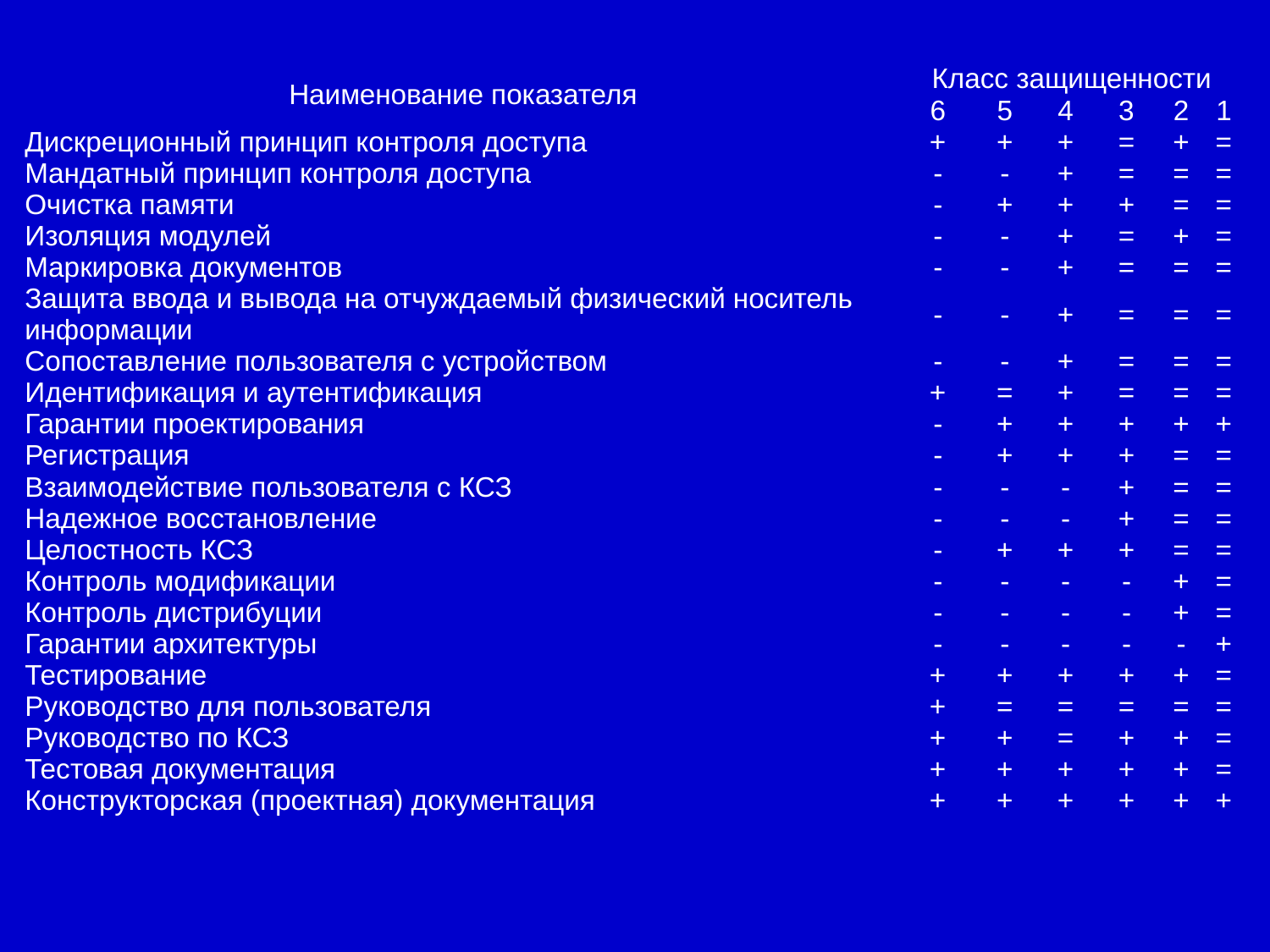

| Наименование показателя | Класс защищенности |  |  |  |  |  |
| --- | --- | --- | --- | --- | --- | --- |
|  | 6 | 5 | 4 | 3 | 2 | 1 |
| Дискреционный принцип контроля доступа | + | + | + | = | + | = |
| Мандатный принцип контроля доступа | - | - | + | = | = | = |
| Очистка памяти | - | + | + | + | = | = |
| Изоляция модулей | - | - | + | = | + | = |
| Маркировка документов | - | - | + | = | = | = |
| Защита ввода и вывода на отчуждаемый физический носитель информации | - | - | + | = | = | = |
| Сопоставление пользователя с устройством | - | - | + | = | = | = |
| Идентификация и аутентификация | + | = | + | = | = | = |
| Гарантии проектирования | - | + | + | + | + | + |
| Регистрация | - | + | + | + | = | = |
| Взаимодействие пользователя с КСЗ | - | - | - | + | = | = |
| Надежное восстановление | - | - | - | + | = | = |
| Целостность КСЗ | - | + | + | + | = | = |
| Контроль модификации | - | - | - | - | + | = |
| Контроль дистрибуции | - | - | - | - | + | = |
| Гарантии архитектуры | - | - | - | - | - | + |
| Тестирование | + | + | + | + | + | = |
| Руководство для пользователя | + | = | = | = | = | = |
| Руководство по КСЗ | + | + | = | + | + | = |
| Тестовая документация | + | + | + | + | + | = |
| Конструкторская (проектная) документация | + | + | + | + | + | + |